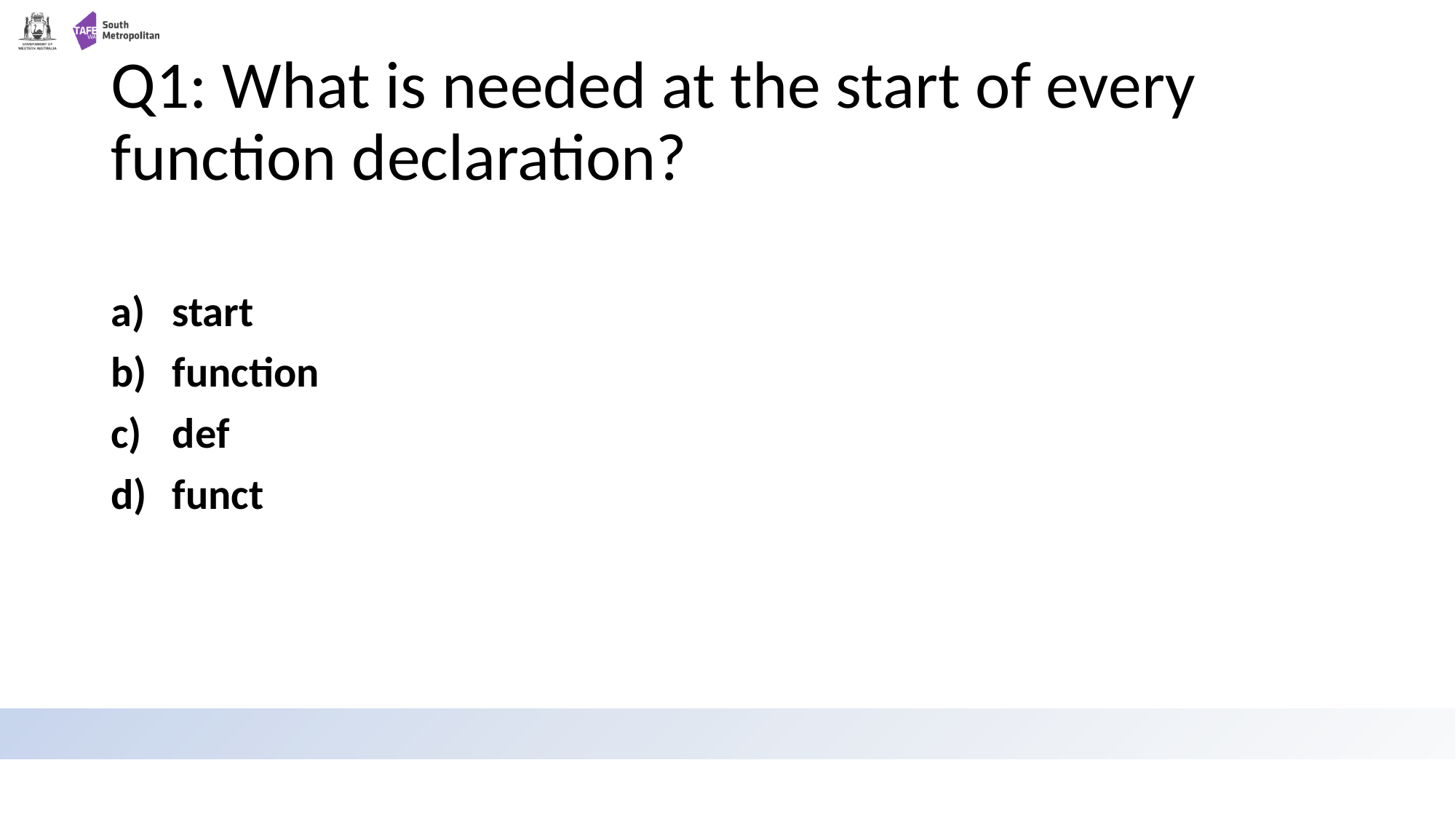

# Q1: What is needed at the start of every function declaration?

start
function
def
funct